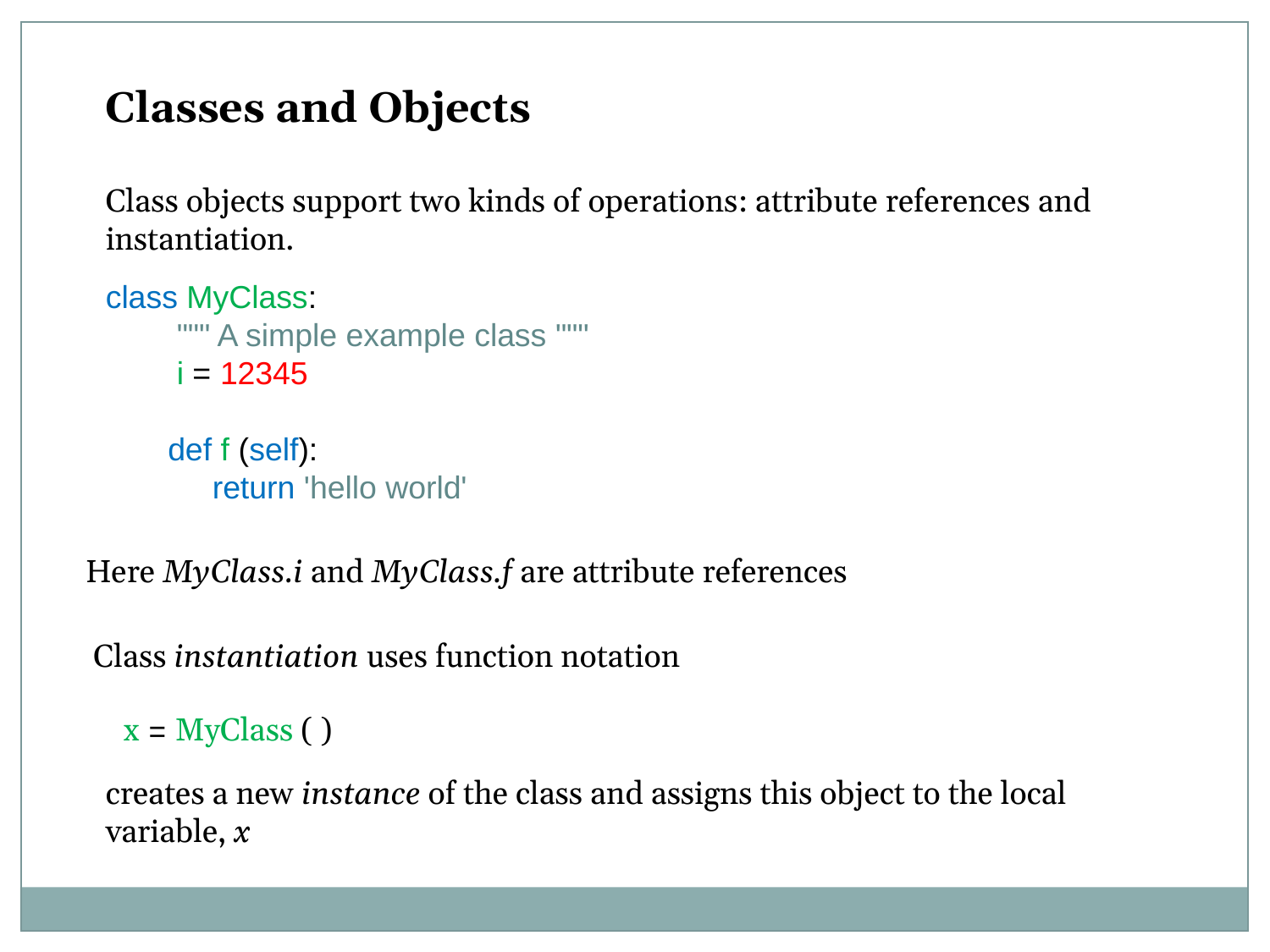

Classes and Objects
Class objects support two kinds of operations: attribute references and instantiation.
class MyClass:
        """ A simple example class """
        i = 12345

       def f (self):
            return 'hello world'
Here MyClass.i and MyClass.f are attribute references
Class instantiation uses function notation
x = MyClass ( )
creates a new instance of the class and assigns this object to the local variable, x